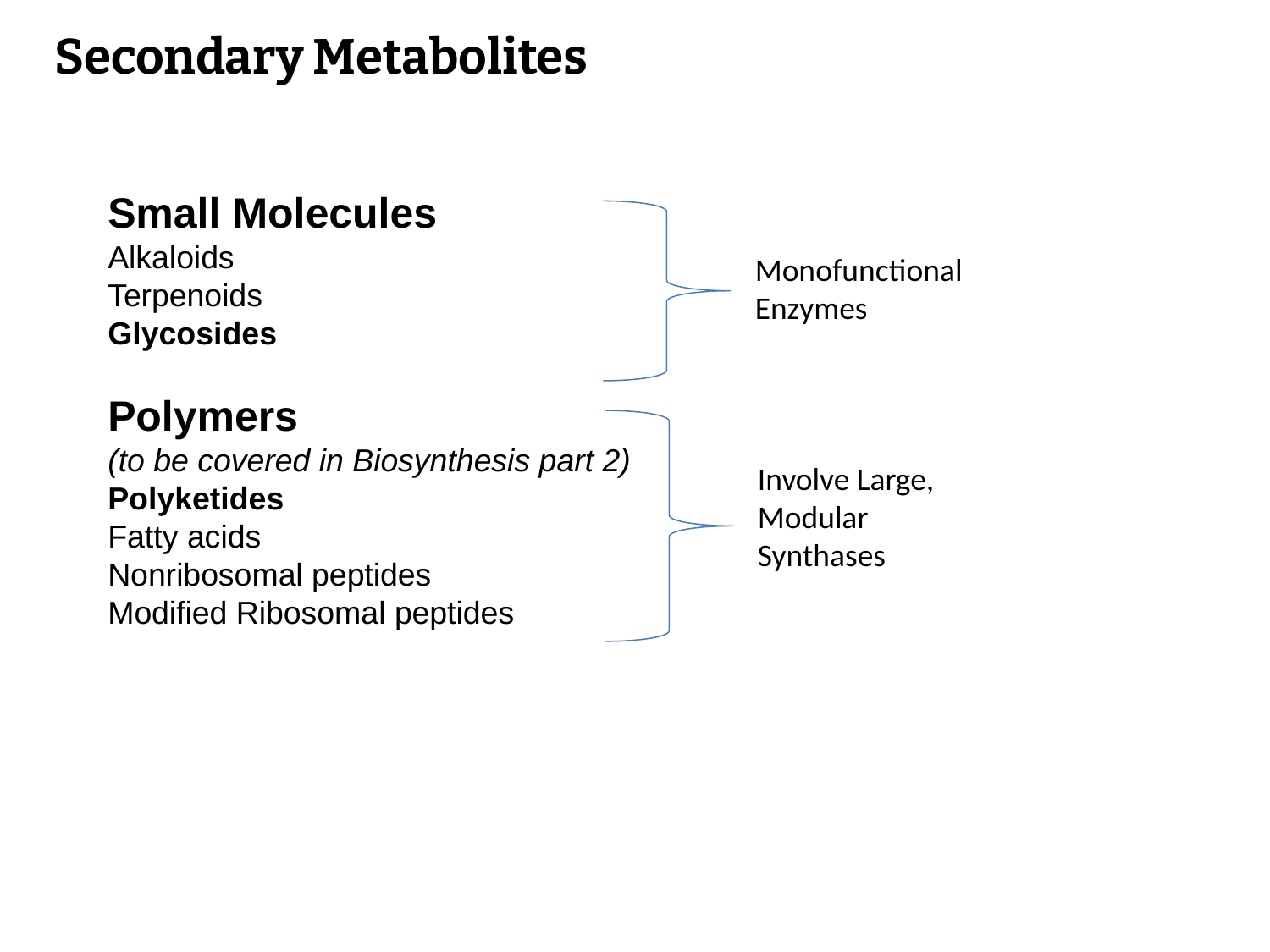

Secondary Metabolites
Small Molecules
Alkaloids
Terpenoids
Glycosides

Polymers
(to be covered in Biosynthesis part 2)
Polyketides
Fatty acids
Nonribosomal peptides
Modified Ribosomal peptides

Monofunctional Enzymes

Involve Large, Modular Synthases